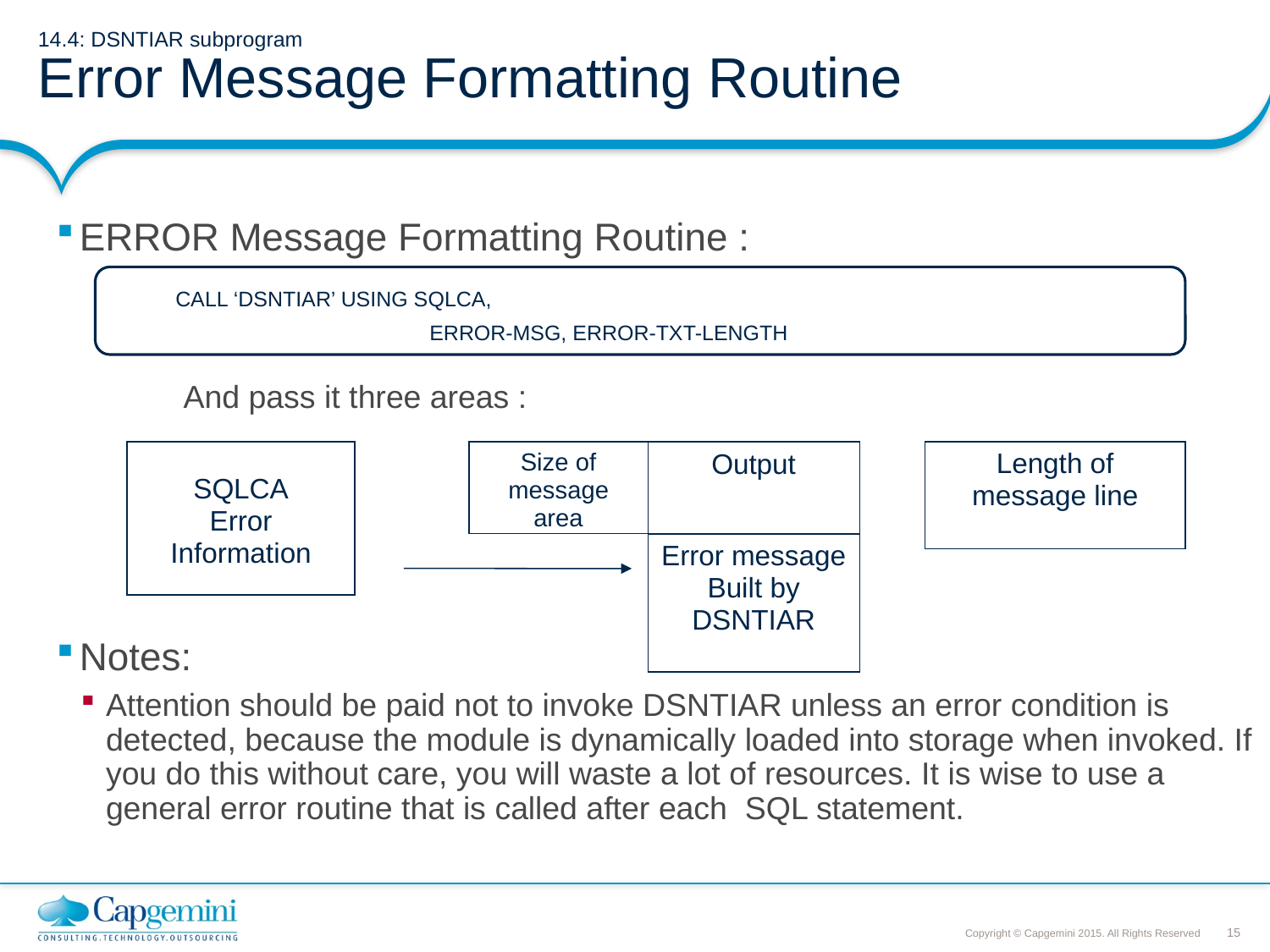

# 14.4: DSNTIAR subprogram Error Message Formatting Routine
ERROR Message Formatting Routine :

	And pass it three areas :

Notes:
Attention should be paid not to invoke DSNTIAR unless an error condition is detected, because the module is dynamically loaded into storage when invoked. If you do this without care, you will waste a lot of resources. It is wise to use a general error routine that is called after each  SQL statement.

CALL ‘DSNTIAR’ USING SQLCA,
		ERROR-MSG, ERROR-TXT-LENGTH

SQLCA
Error Information
Size of message area
Output
Length of message line
Error message
Built by
DSNTIAR